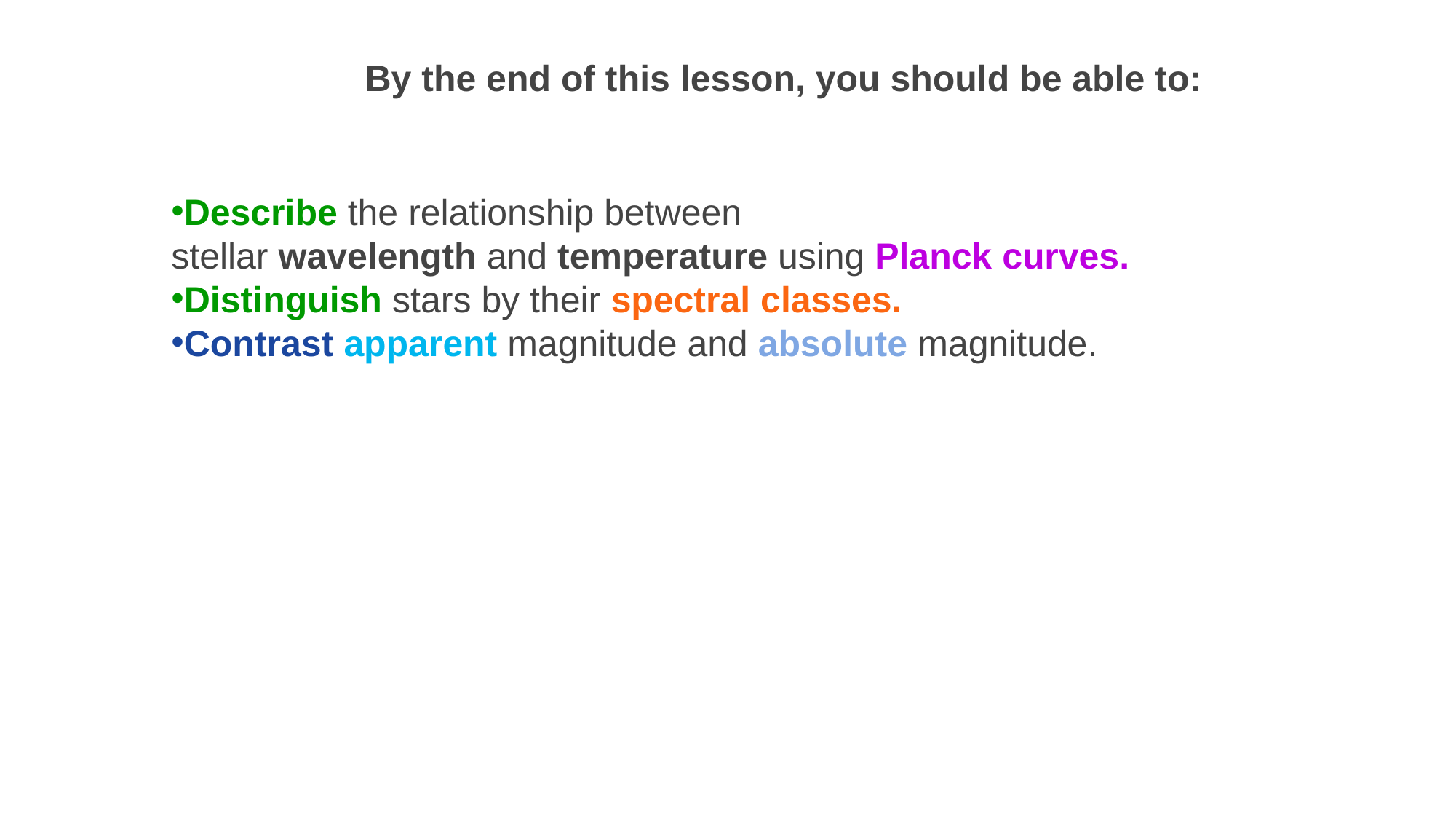

By the end of this lesson, you should be able to:
Describe the relationship between stellar wavelength and temperature using Planck curves.
Distinguish stars by their spectral classes.
Contrast apparent magnitude and absolute magnitude.